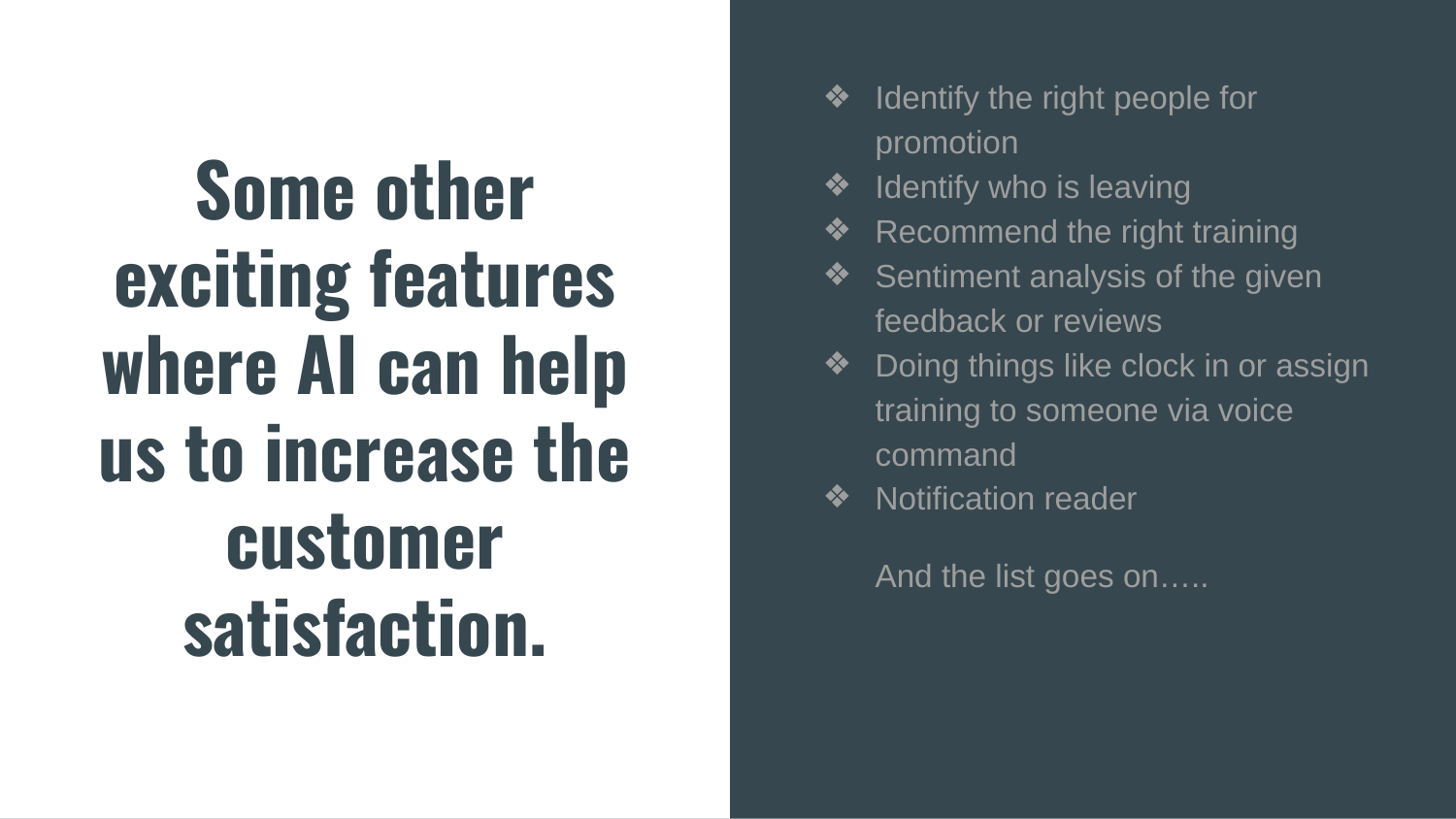

# Some other exciting features where AI can help us to increase the customer satisfaction.
Identify the right people for promotion
Identify who is leaving
Recommend the right training
Sentiment analysis of the given feedback or reviews
Doing things like clock in or assign training to someone via voice command
Notification reader
And the list goes on…..